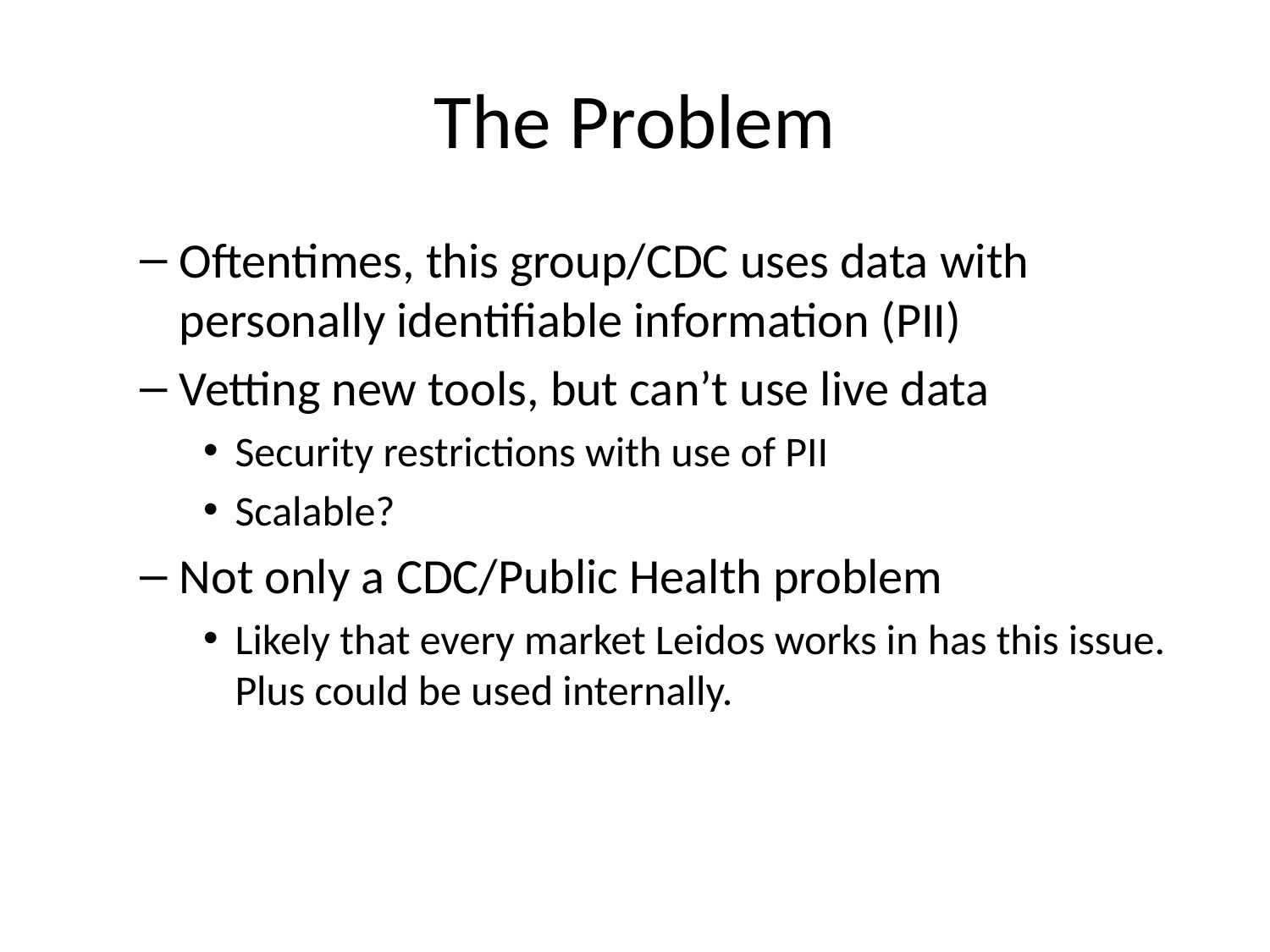

# The Problem
Oftentimes, this group/CDC uses data with personally identifiable information (PII)
Vetting new tools, but can’t use live data
Security restrictions with use of PII
Scalable?
Not only a CDC/Public Health problem
Likely that every market Leidos works in has this issue. Plus could be used internally.